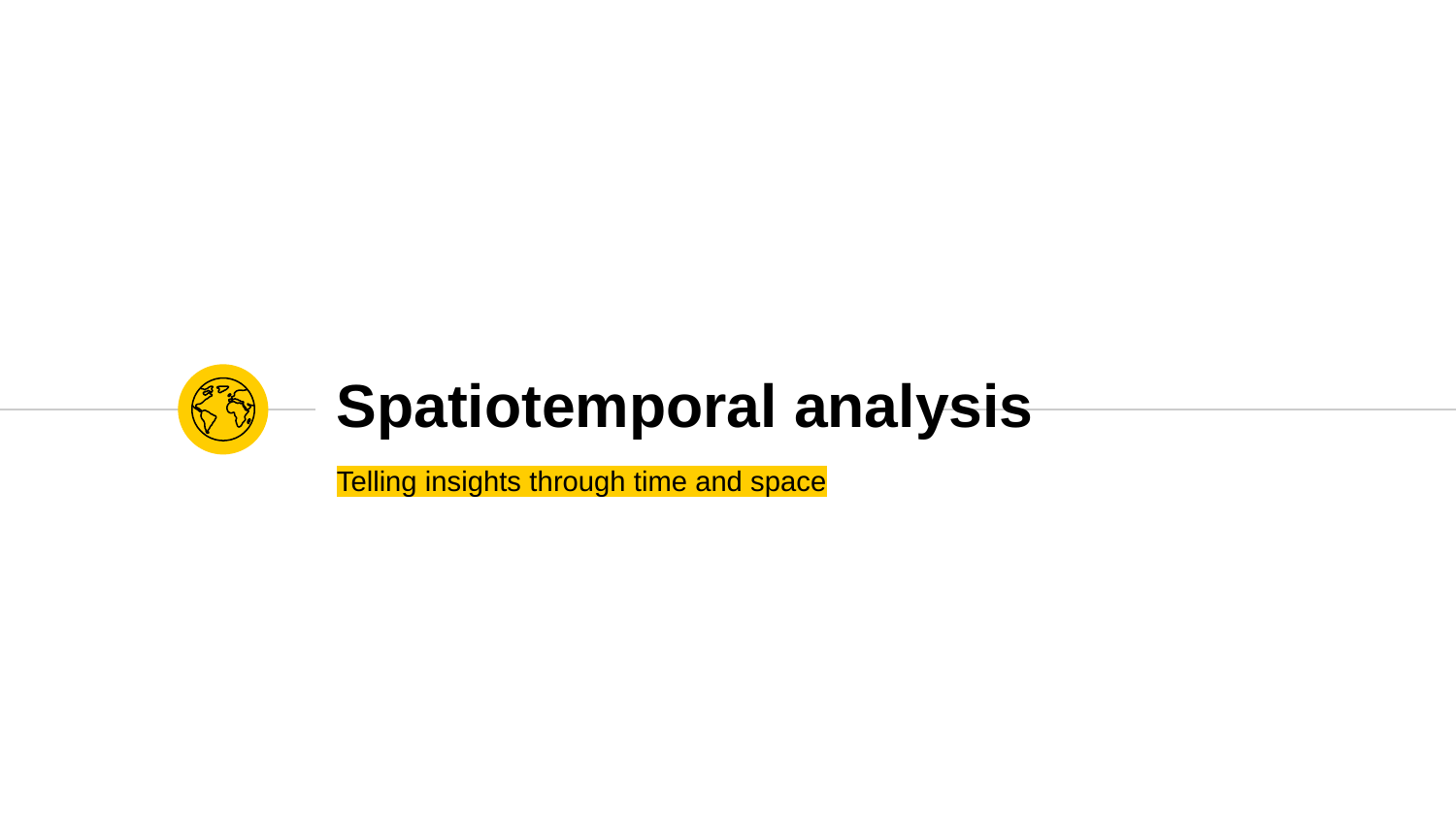

# Spatiotemporal analysis

Telling insights through time and space